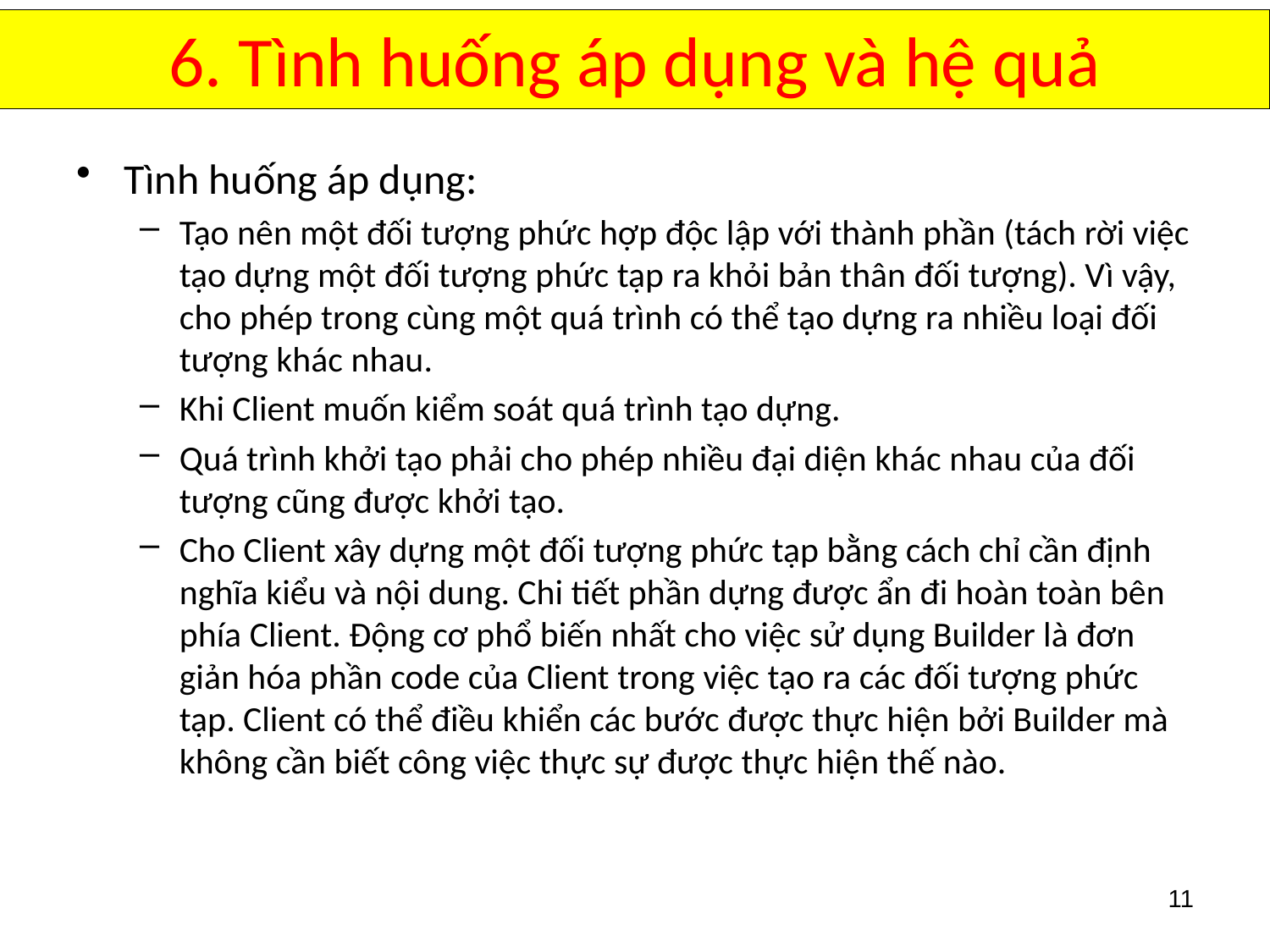

6. Tình huống áp dụng và hệ quả
Tình huống áp dụng:
Tạo nên một đối tượng phức hợp độc lập với thành phần (tách rời việc tạo dựng một đối tượng phức tạp ra khỏi bản thân đối tượng). Vì vậy, cho phép trong cùng một quá trình có thể tạo dựng ra nhiều loại đối tượng khác nhau.
Khi Client muốn kiểm soát quá trình tạo dựng.
Quá trình khởi tạo phải cho phép nhiều đại diện khác nhau của đối tượng cũng được khởi tạo.
Cho Client xây dựng một đối tượng phức tạp bằng cách chỉ cần định nghĩa kiểu và nội dung. Chi tiết phần dựng được ẩn đi hoàn toàn bên phía Client. Động cơ phổ biến nhất cho việc sử dụng Builder là đơn giản hóa phần code của Client trong việc tạo ra các đối tượng phức tạp. Client có thể điều khiển các bước được thực hiện bởi Builder mà không cần biết công việc thực sự được thực hiện thế nào.

11